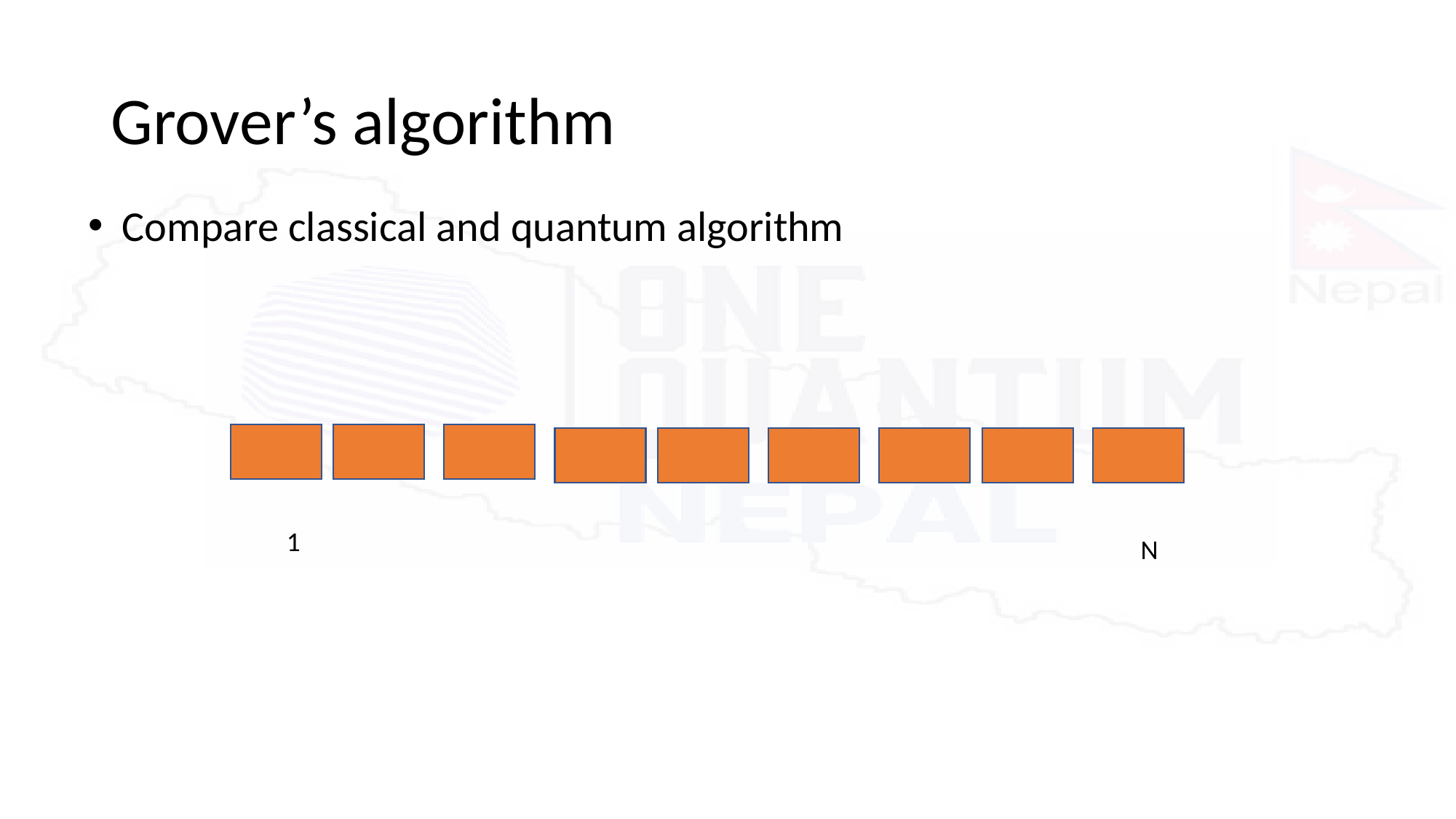

Grover’s algorithm
Compare classical and quantum algorithm

   0                0              0                 0                1               0              0               0              0
1
N